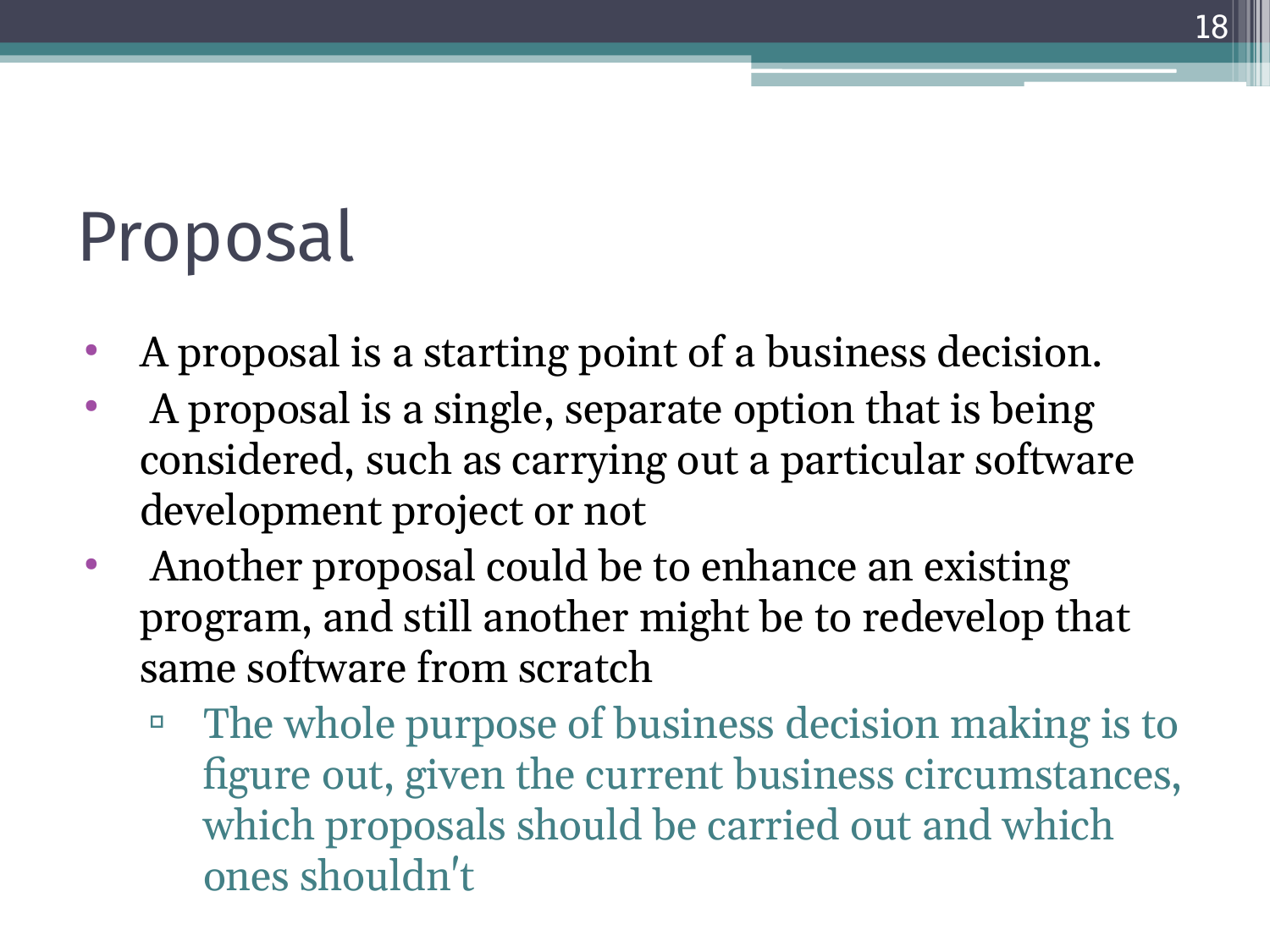

18
# Proposal
A proposal is a starting point of a business decision.
 A proposal is a single, separate option that is being considered, such as carrying out a particular software development project or not
 Another proposal could be to enhance an existing program, and still another might be to redevelop that same software from scratch
The whole purpose of business decision making is to figure out, given the current business circumstances, which proposals should be carried out and which ones shouldn't